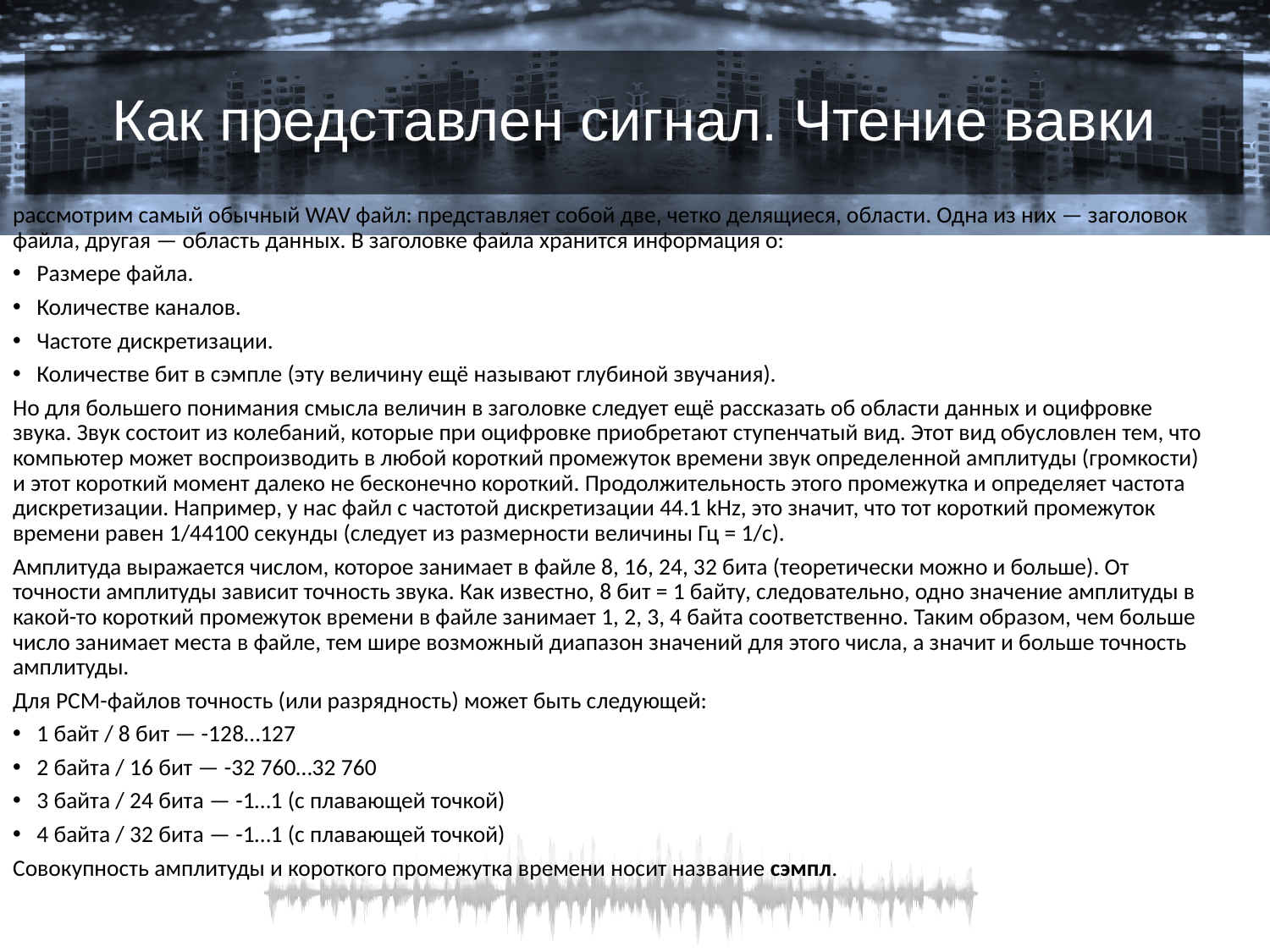

# Как представлен сигнал. Чтение вавки
рассмотрим самый обычный WAV файл: представляет собой две, четко делящиеся, области. Одна из них — заголовок файла, другая — область данных. В заголовке файла хранится информация о:
Размере файла.
Количестве каналов.
Частоте дискретизации.
Количестве бит в сэмпле (эту величину ещё называют глубиной звучания).
Но для большего понимания смысла величин в заголовке следует ещё рассказать об области данных и оцифровке звука. Звук состоит из колебаний, которые при оцифровке приобретают ступенчатый вид. Этот вид обусловлен тем, что компьютер может воспроизводить в любой короткий промежуток времени звук определенной амплитуды (громкости) и этот короткий момент далеко не бесконечно короткий. Продолжительность этого промежутка и определяет частота дискретизации. Например, у нас файл с частотой дискретизации 44.1 kHz, это значит, что тот короткий промежуток времени равен 1/44100 секунды (следует из размерности величины Гц = 1/с).
Амплитуда выражается числом, которое занимает в файле 8, 16, 24, 32 бита (теоретически можно и больше). От точности амплитуды зависит точность звука. Как известно, 8 бит = 1 байту, следовательно, одно значение амплитуды в какой-то короткий промежуток времени в файле занимает 1, 2, 3, 4 байта соответственно. Таким образом, чем больше число занимает места в файле, тем шире возможный диапазон значений для этого числа, а значит и больше точность амплитуды.
Для PCM-файлов точность (или разрядность) может быть следующей:
1 байт / 8 бит — -128…127
2 байта / 16 бит — -32 760…32 760
3 байта / 24 бита — -1…1 (с плавающей точкой)
4 байта / 32 бита — -1…1 (с плавающей точкой)
Совокупность амплитуды и короткого промежутка времени носит название сэмпл.